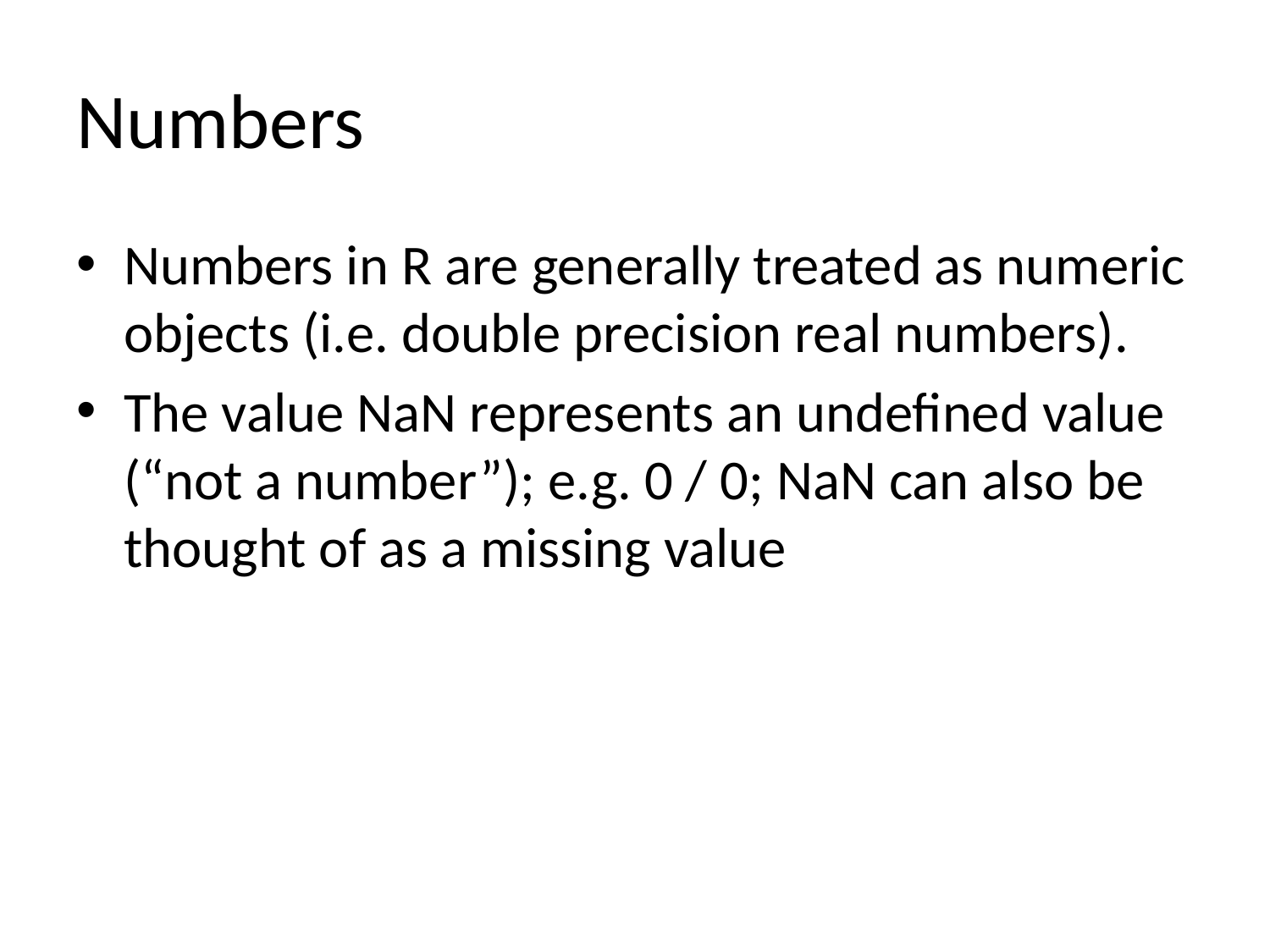

# Numbers
Numbers in R are generally treated as numeric objects (i.e. double precision real numbers).
The value NaN represents an undefined value (“not a number”); e.g. 0 / 0; NaN can also be thought of as a missing value